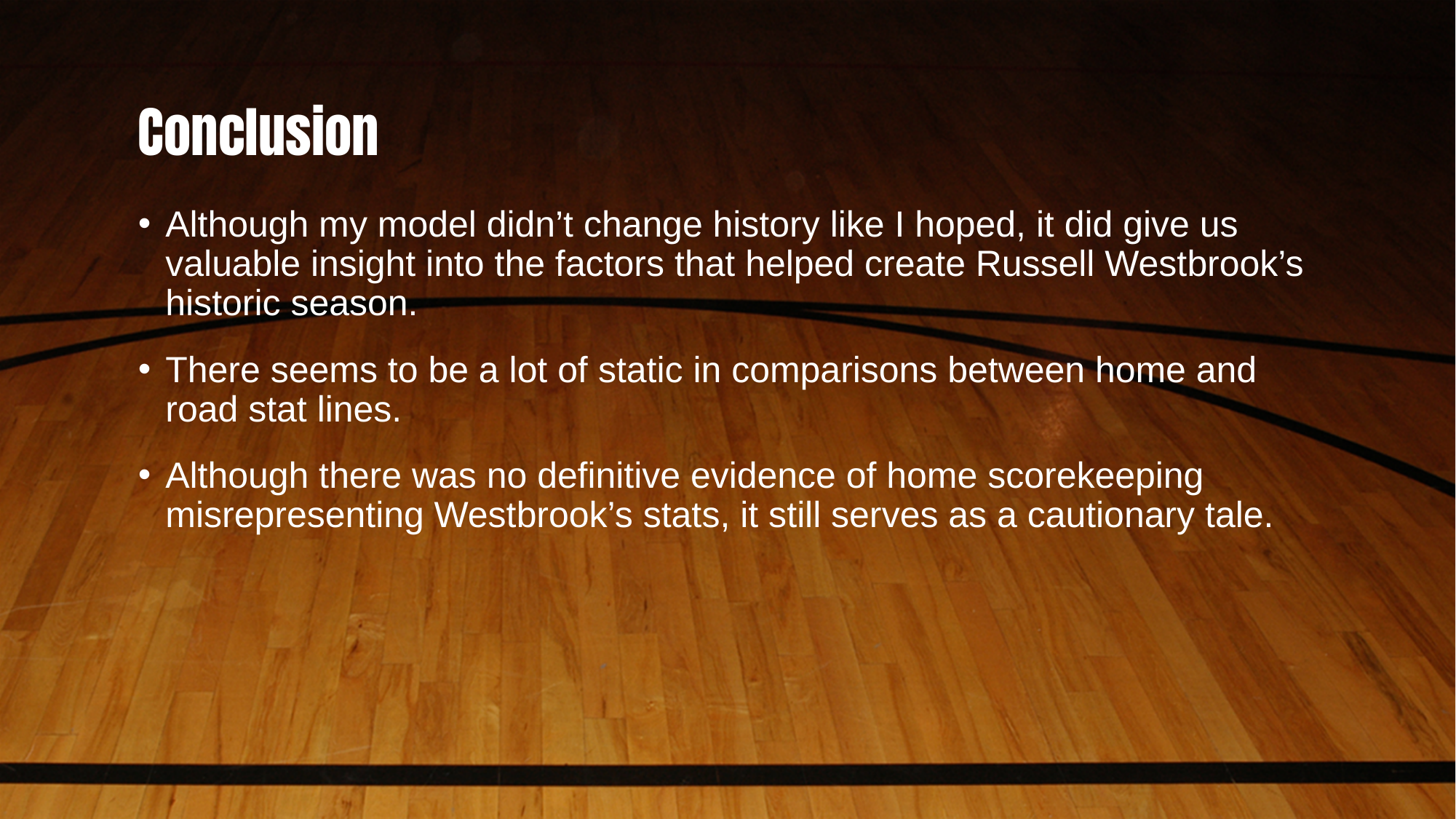

# Conclusion
Although my model didn’t change history like I hoped, it did give us valuable insight into the factors that helped create Russell Westbrook’s historic season.
There seems to be a lot of static in comparisons between home and road stat lines.
Although there was no definitive evidence of home scorekeeping misrepresenting Westbrook’s stats, it still serves as a cautionary tale.